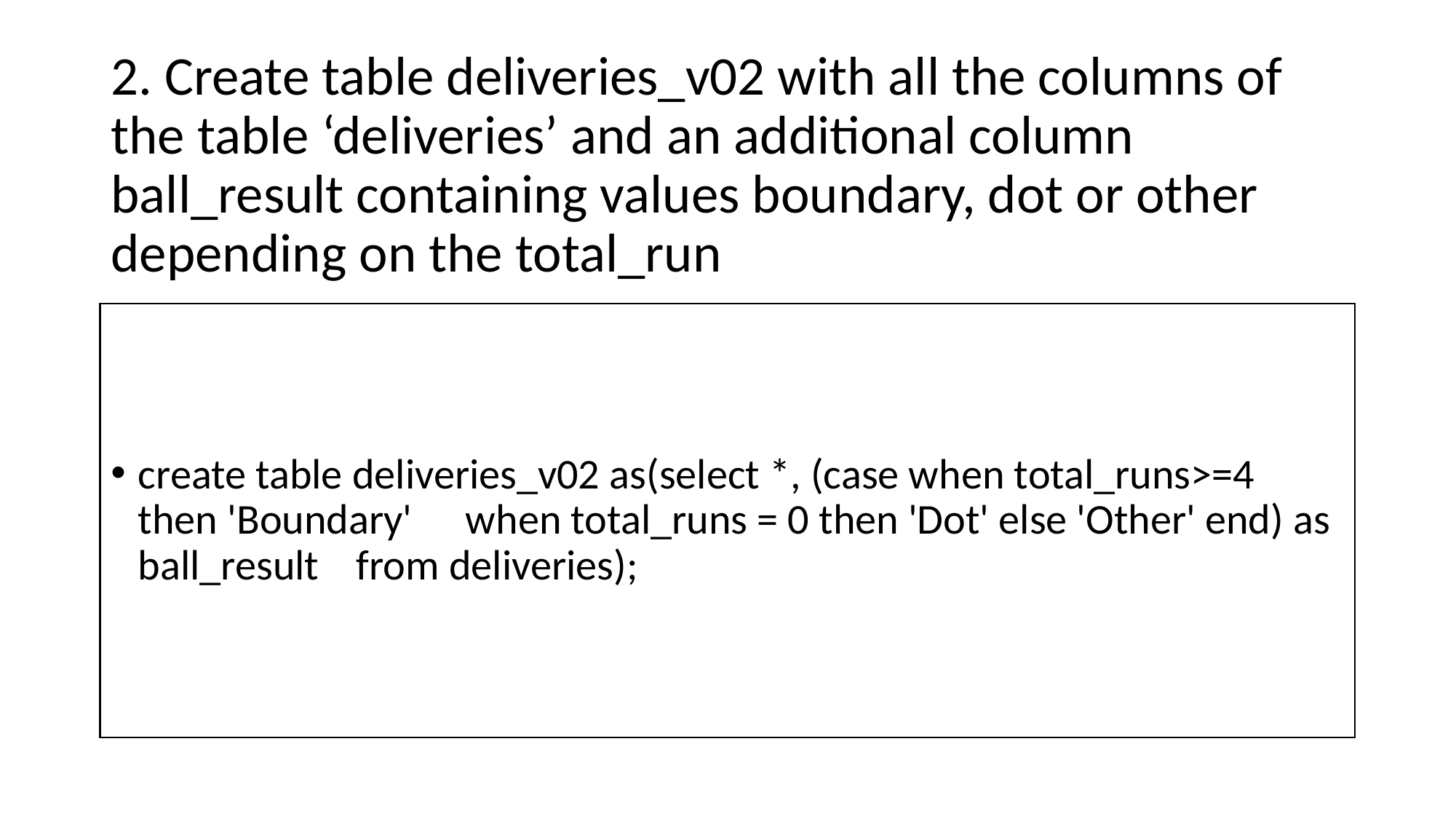

# 2. Create table deliveries_v02 with all the columns of the table ‘deliveries’ and an additional column ball_result containing values boundary, dot or other depending on the total_run
create table deliveries_v02 as(select *, (case when total_runs>=4 then 'Boundary' 	when total_runs = 0 then 'Dot' else 'Other' end) as ball_result	from deliveries);